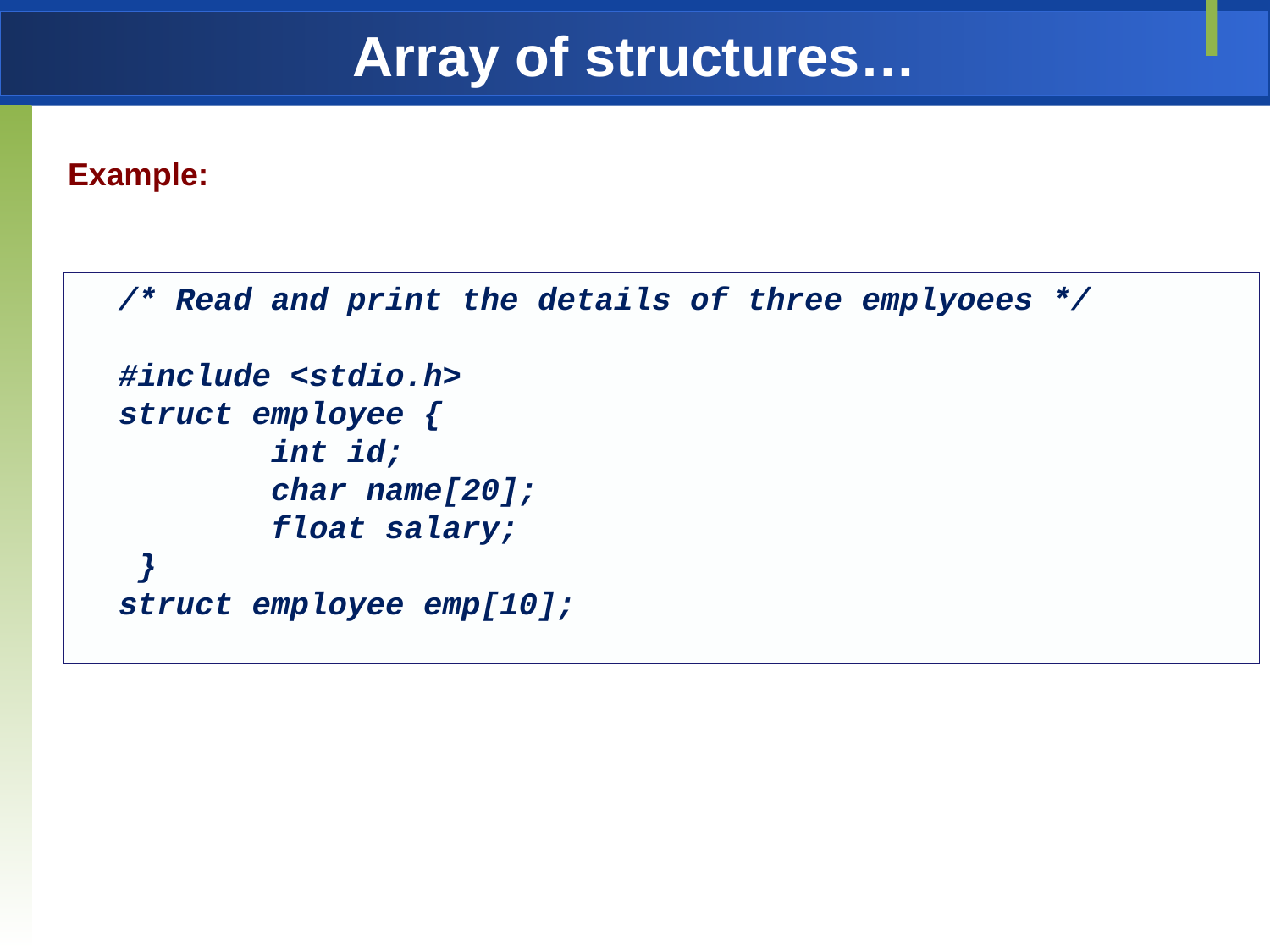

# Array of structures…
Example:
/* Read and print the details of three emplyoees */

#include <stdio.h>
struct employee {
        int id;
        char name[20];
        float salary;
 }
struct employee emp[10];